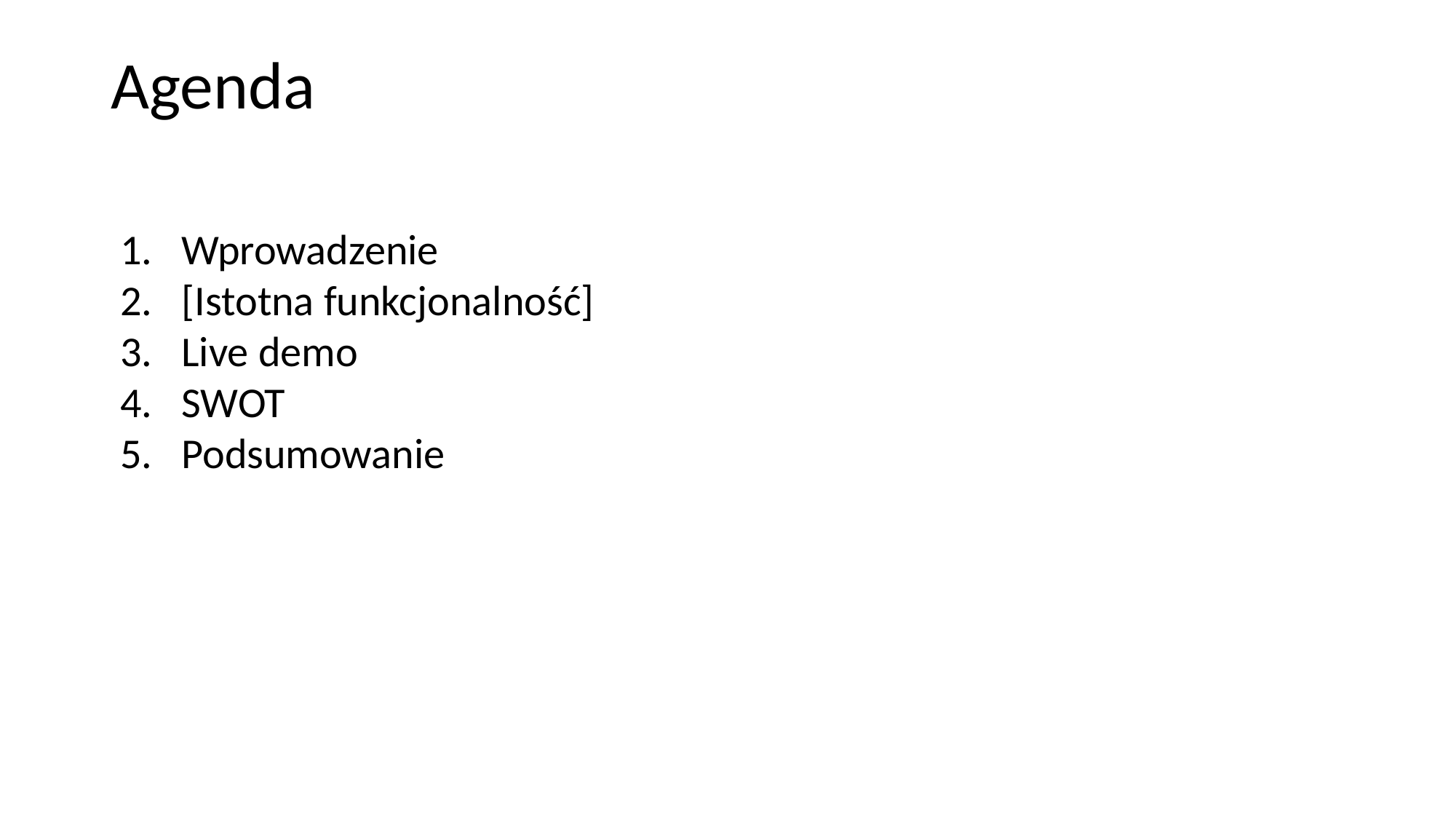

# Agenda
Wprowadzenie
[Istotna funkcjonalność]
Live demo
SWOT
Podsumowanie